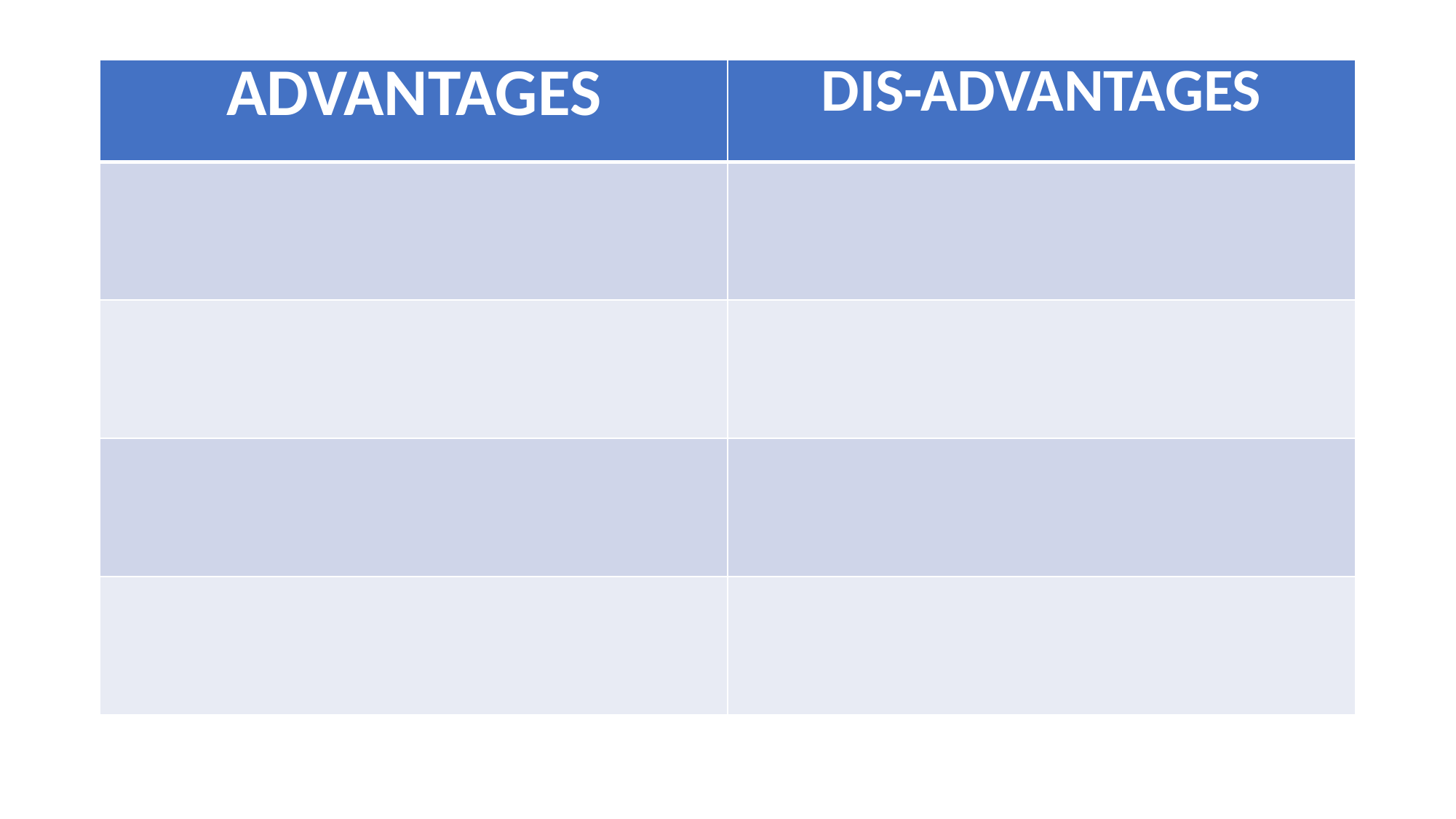

| ADVANTAGES | DIS-ADVANTAGES |
| --- | --- |
|  |  |
|  |  |
|  |  |
|  |  |